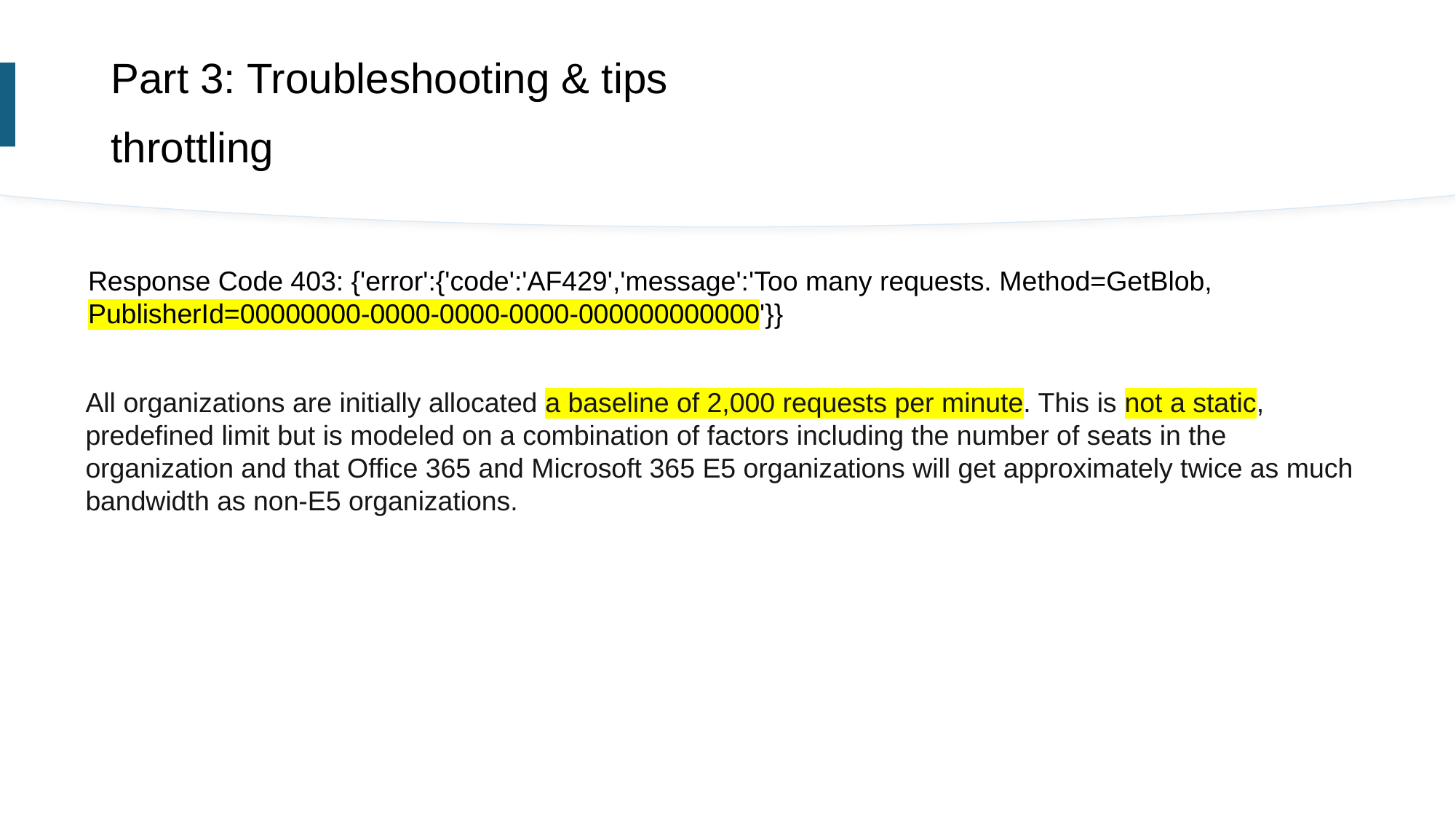

Part 3: Troubleshooting & tips
throttling

Response Code 403: {'error':{'code':'AF429','message':'Too many requests. Method=GetBlob, PublisherId=00000000-0000-0000-0000-000000000000'}}
All organizations are initially allocated a baseline of 2,000 requests per minute. This is not a static, predefined limit but is modeled on a combination of factors including the number of seats in the organization and that Office 365 and Microsoft 365 E5 organizations will get approximately twice as much bandwidth as non-E5 organizations.